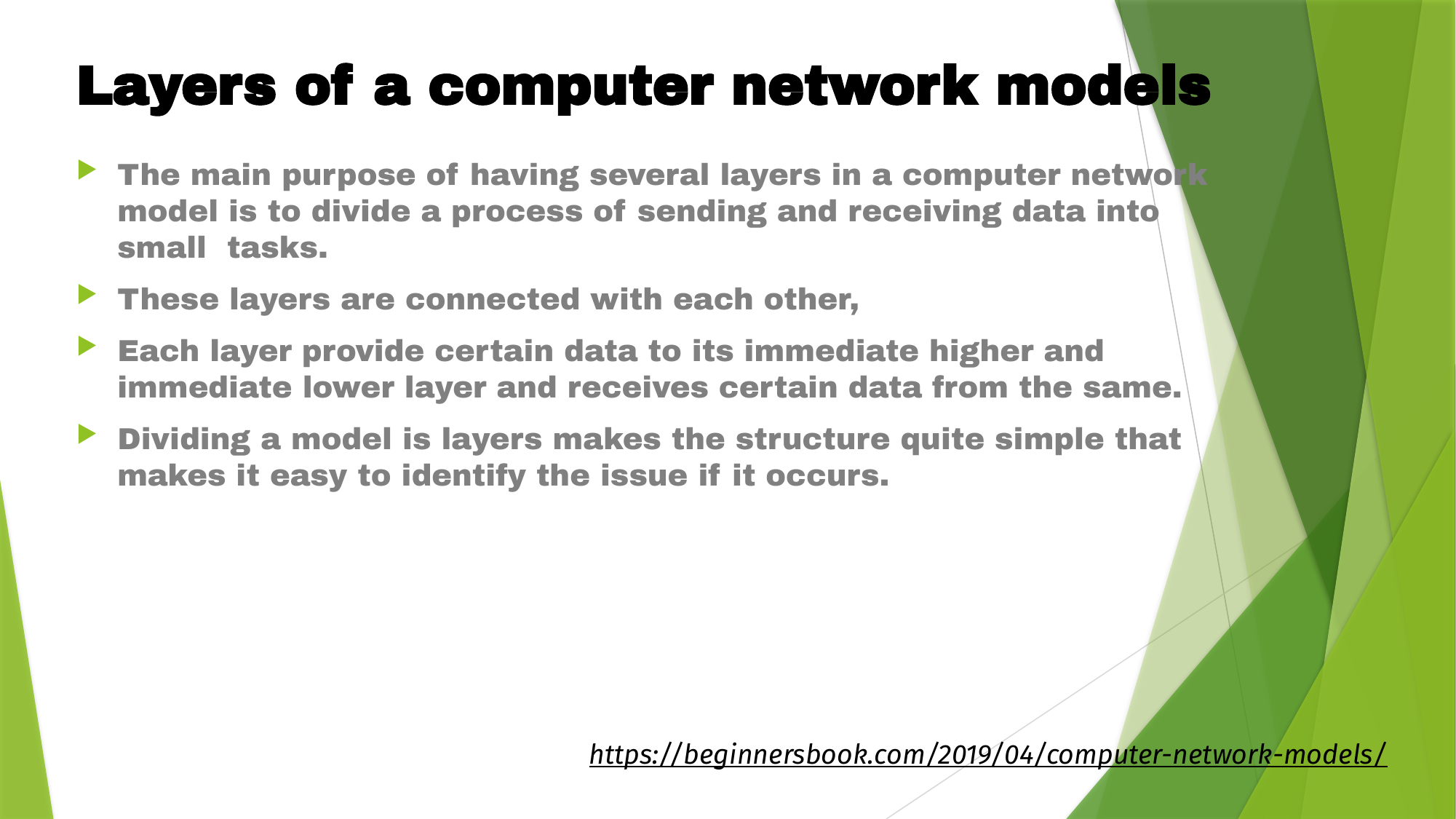

# Layers of a computer network models
The main purpose of having several layers in a computer network model is to divide a process of sending and receiving data into small  tasks.
These layers are connected with each other,
Each layer provide certain data to its immediate higher and immediate lower layer and receives certain data from the same.
Dividing a model is layers makes the structure quite simple that makes it easy to identify the issue if it occurs.

https://beginnersbook.com/2019/04/computer-network-models/